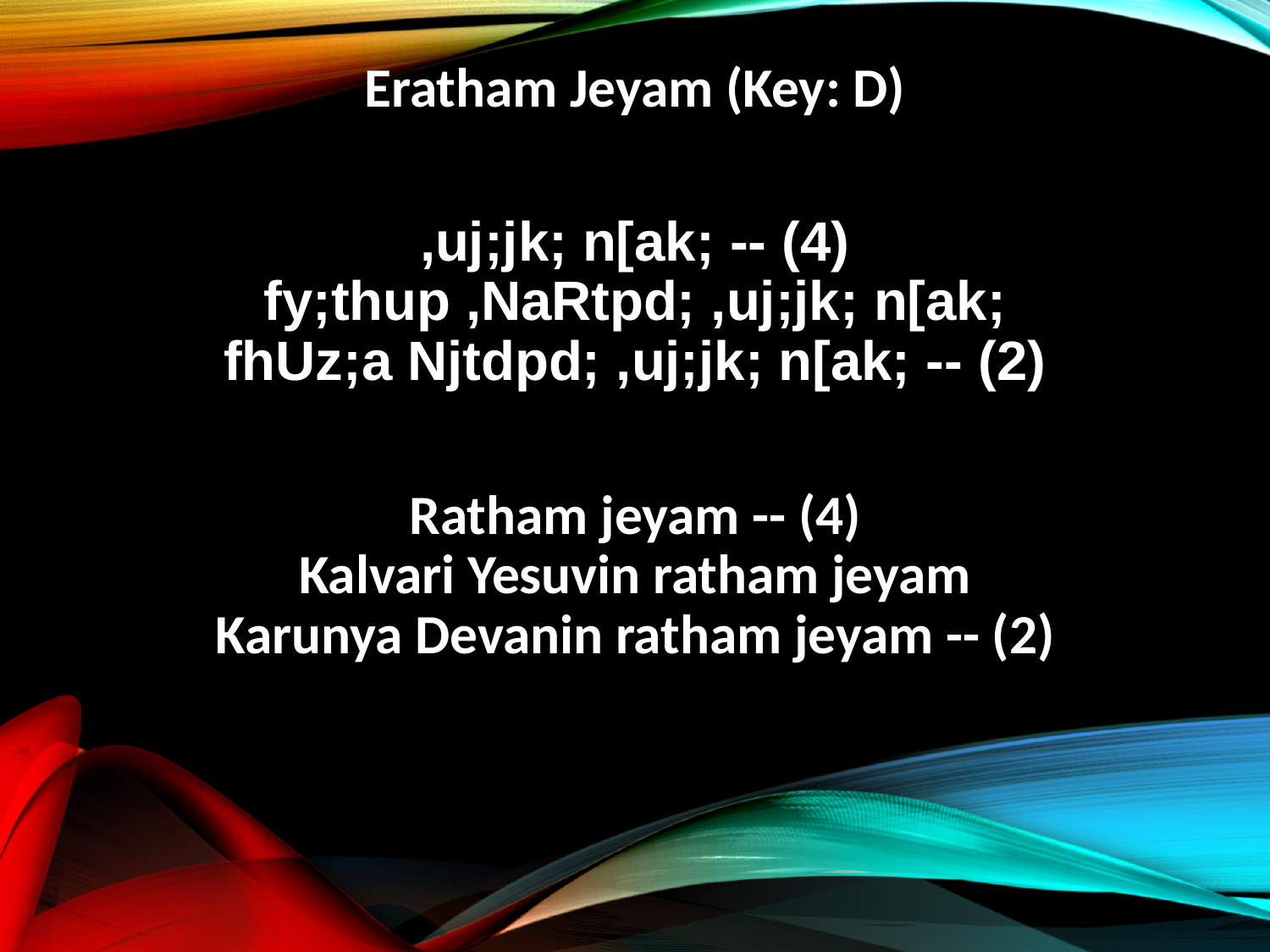

Eratham Jeyam (Key: D)

,uj;jk; n[ak; -- (4)
fy;thup ,NaRtpd; ,uj;jk; n[ak;
fhUz;a Njtdpd; ,uj;jk; n[ak; -- (2)

Ratham jeyam -- (4)
Kalvari Yesuvin ratham jeyam
Karunya Devanin ratham jeyam -- (2)